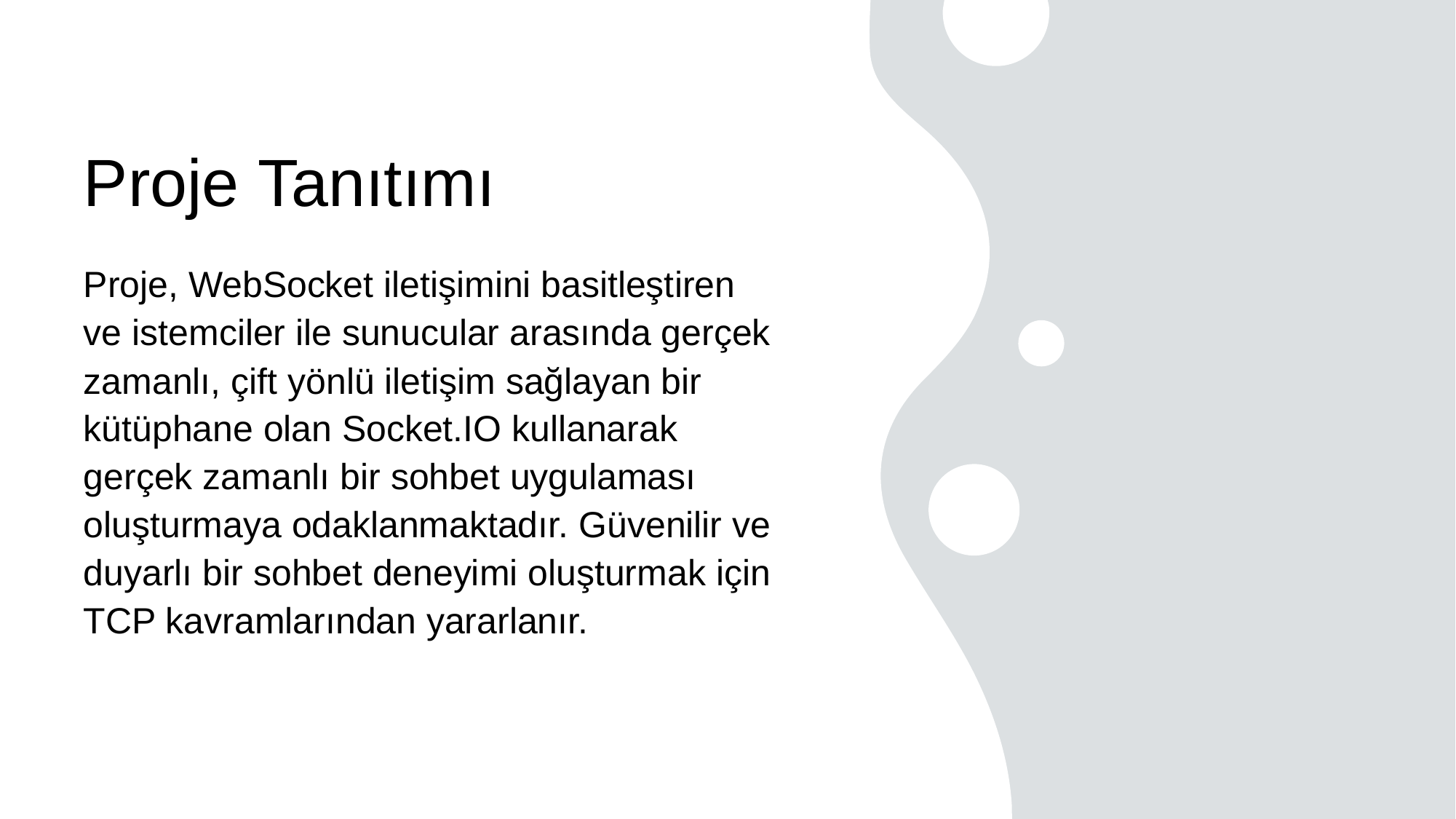

# Proje Tanıtımı
Proje, WebSocket iletişimini basitleştiren ve istemciler ile sunucular arasında gerçek zamanlı, çift yönlü iletişim sağlayan bir kütüphane olan Socket.IO kullanarak gerçek zamanlı bir sohbet uygulaması oluşturmaya odaklanmaktadır. Güvenilir ve duyarlı bir sohbet deneyimi oluşturmak için TCP kavramlarından yararlanır.